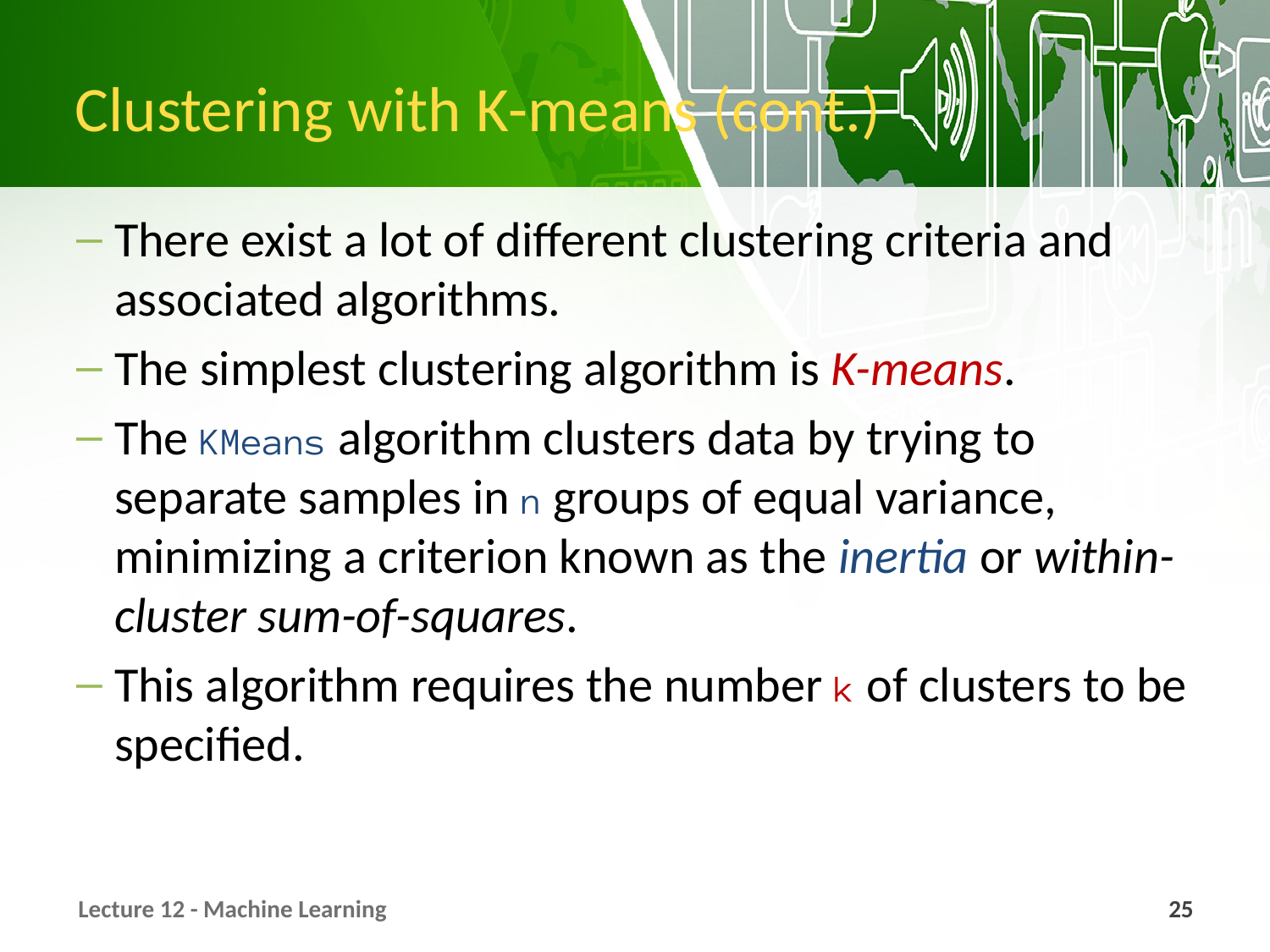

# Clustering with K-means (cont.)
There exist a lot of different clustering criteria and associated algorithms.
The simplest clustering algorithm is K-means.
The KMeans algorithm clusters data by trying to separate samples in n groups of equal variance, minimizing a criterion known as the inertia or within-cluster sum-of-squares.
This algorithm requires the number k of clusters to be specified.
Lecture 12 - Machine Learning
25